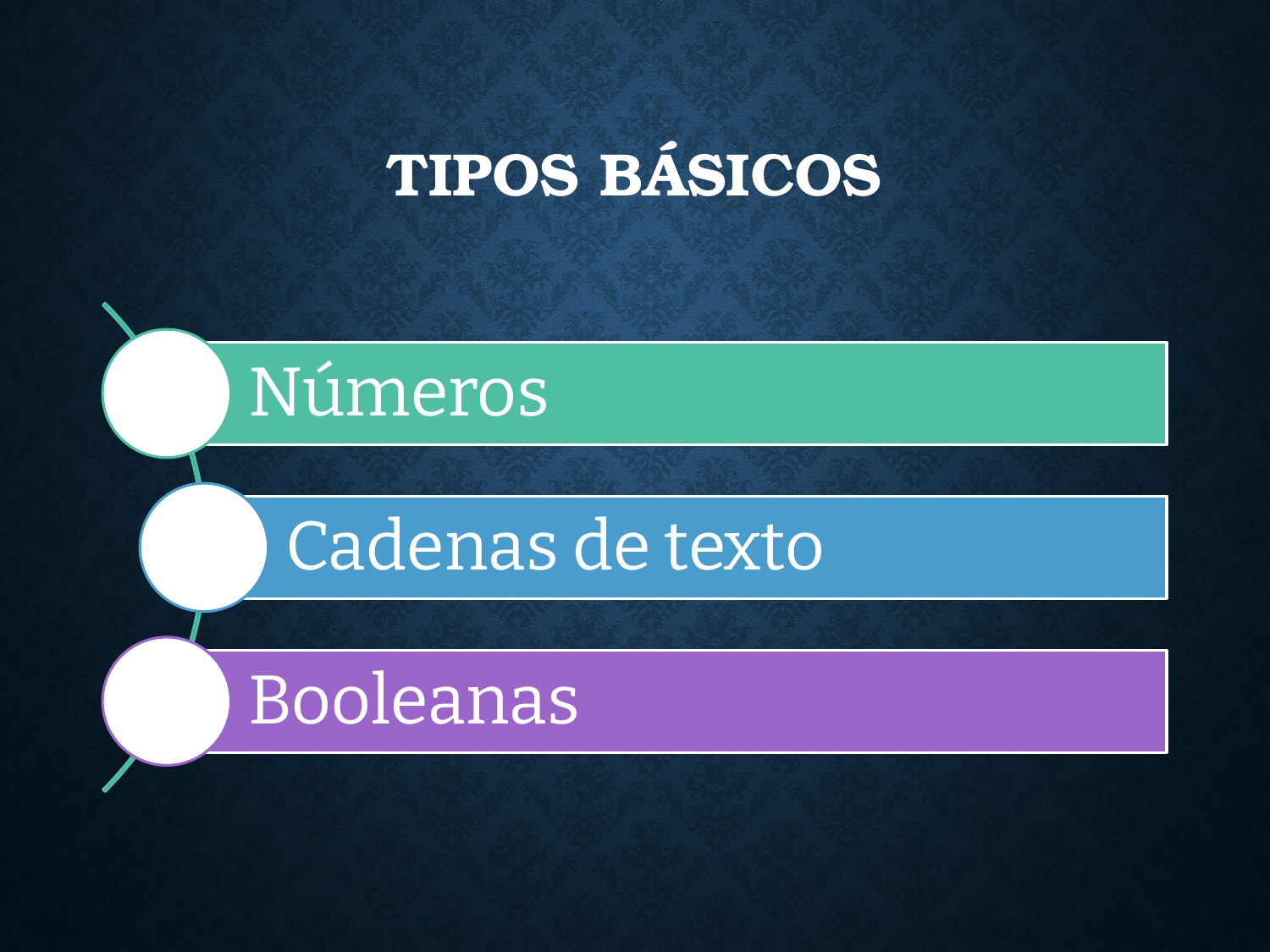

# Tipos Básicos
Números
Cadenas de texto
Booleanas